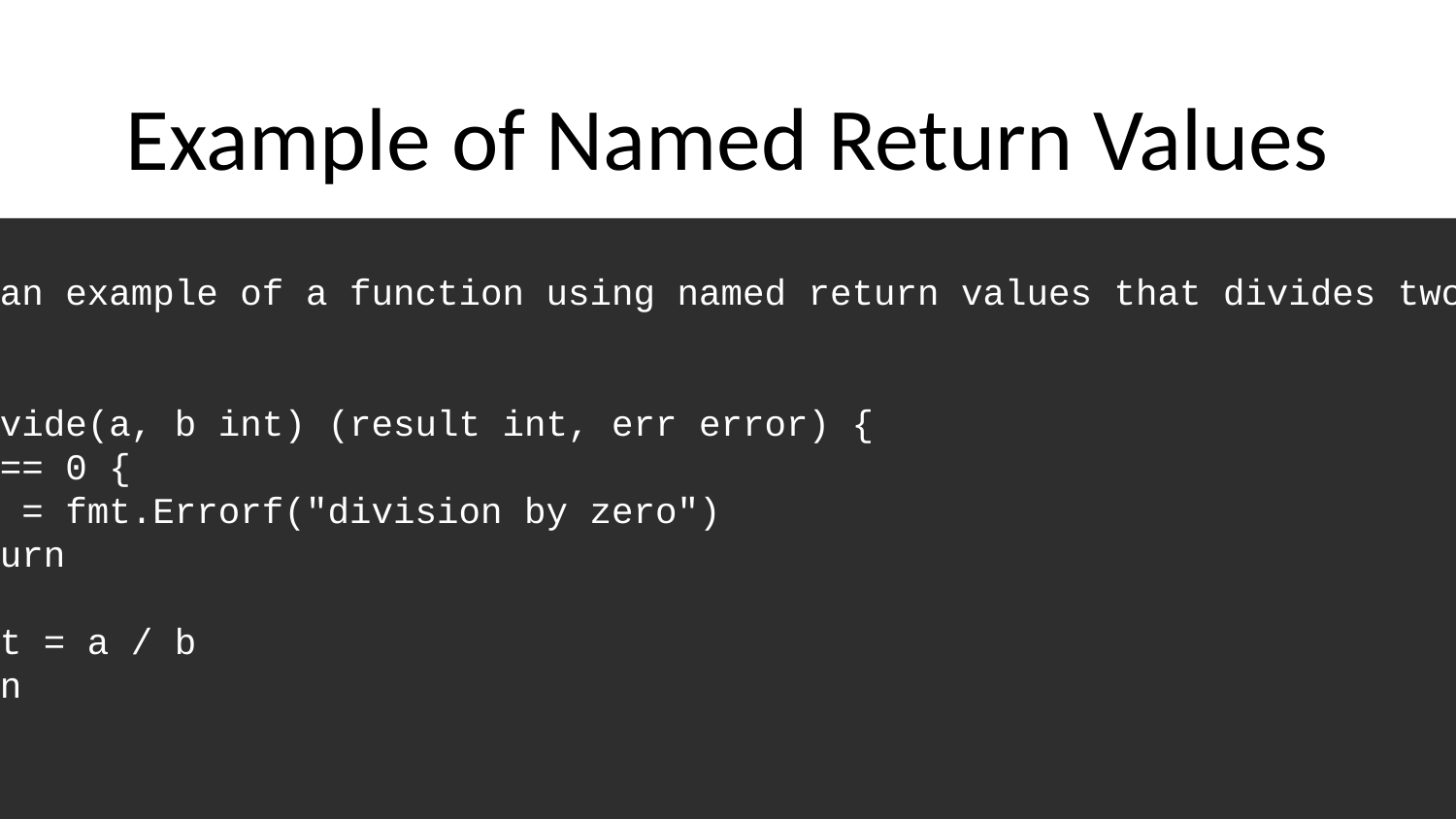

# Example of Named Return Values

Here's an example of a function using named return values that divides two integers:
```go
func divide(a, b int) (result int, err error) {
  if b == 0 {
    err = fmt.Errorf("division by zero")
    return
  }
  result = a / b
  return
}
```